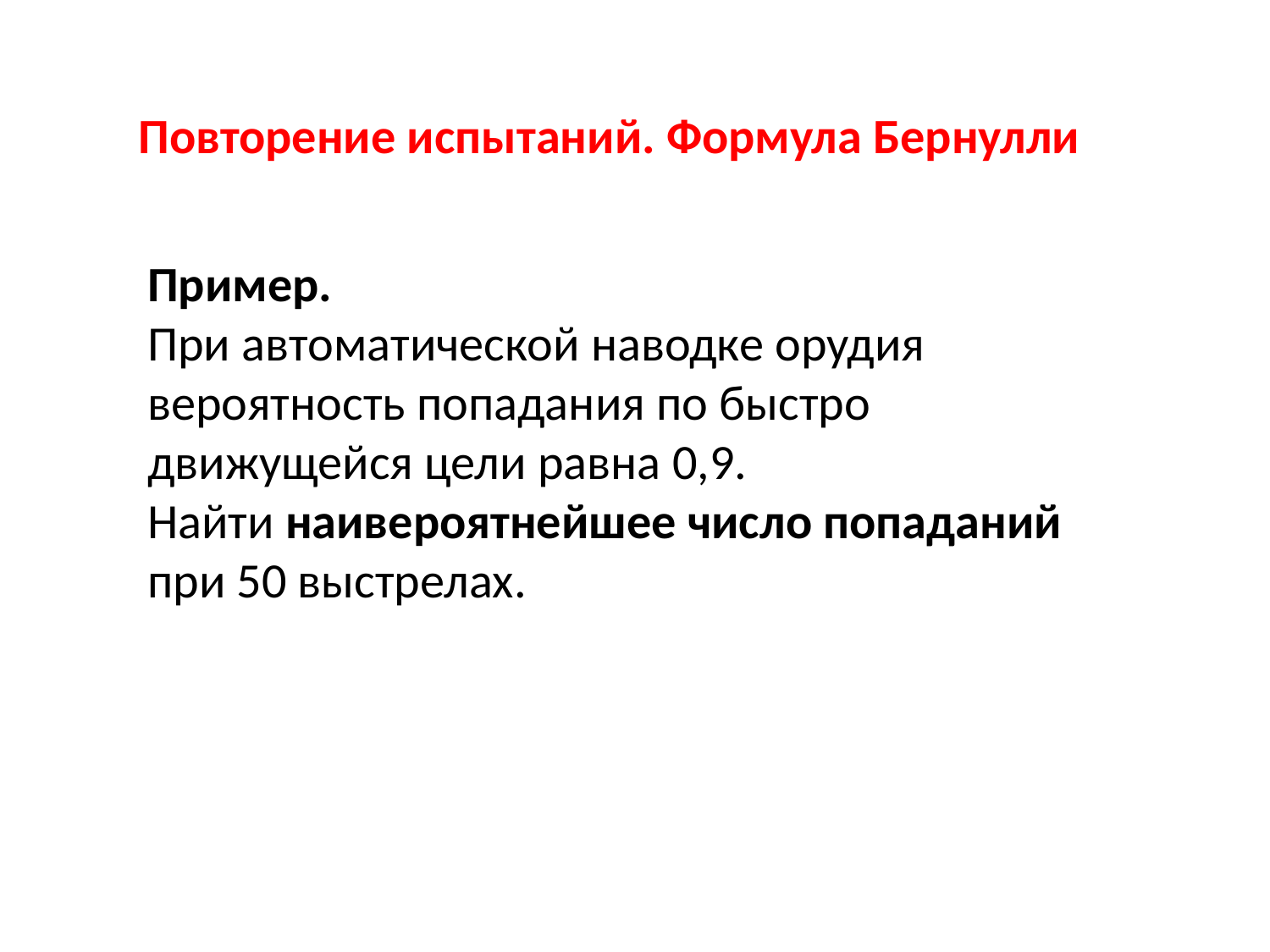

# Повторение испытаний. Формула Бернулли

Пример.
При автоматической наводке орудия вероятность попадания по быстро движущейся цели равна 0,9.
Найти наивероятнейшее число попаданий при 50 выстрелах.